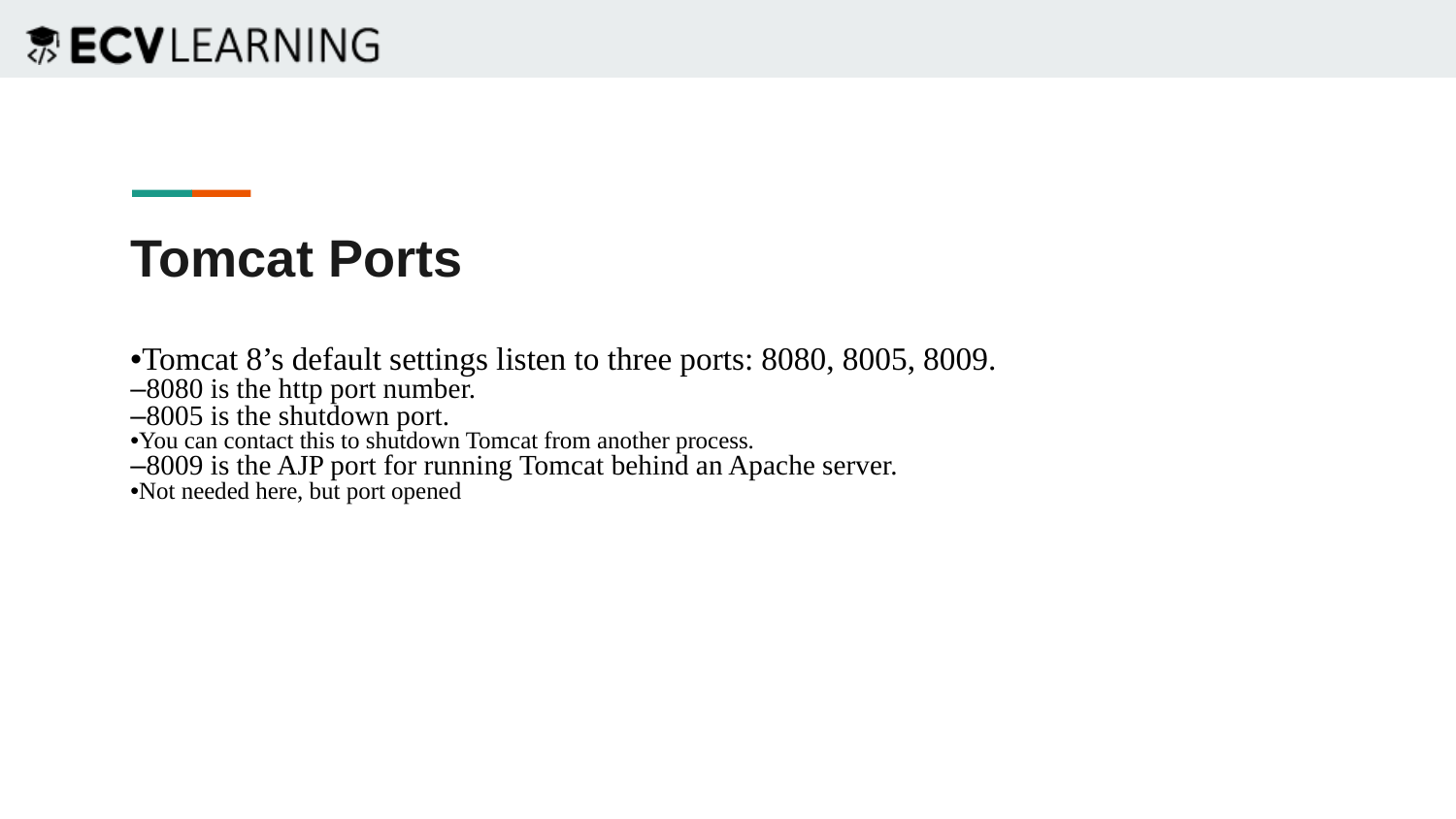

Tomcat Ports
•Tomcat 8’s default settings listen to three ports: 8080, 8005, 8009.
–8080 is the http port number.
–8005 is the shutdown port.
•You can contact this to shutdown Tomcat from another process.
–8009 is the AJP port for running Tomcat behind an Apache server.
•Not needed here, but port opened